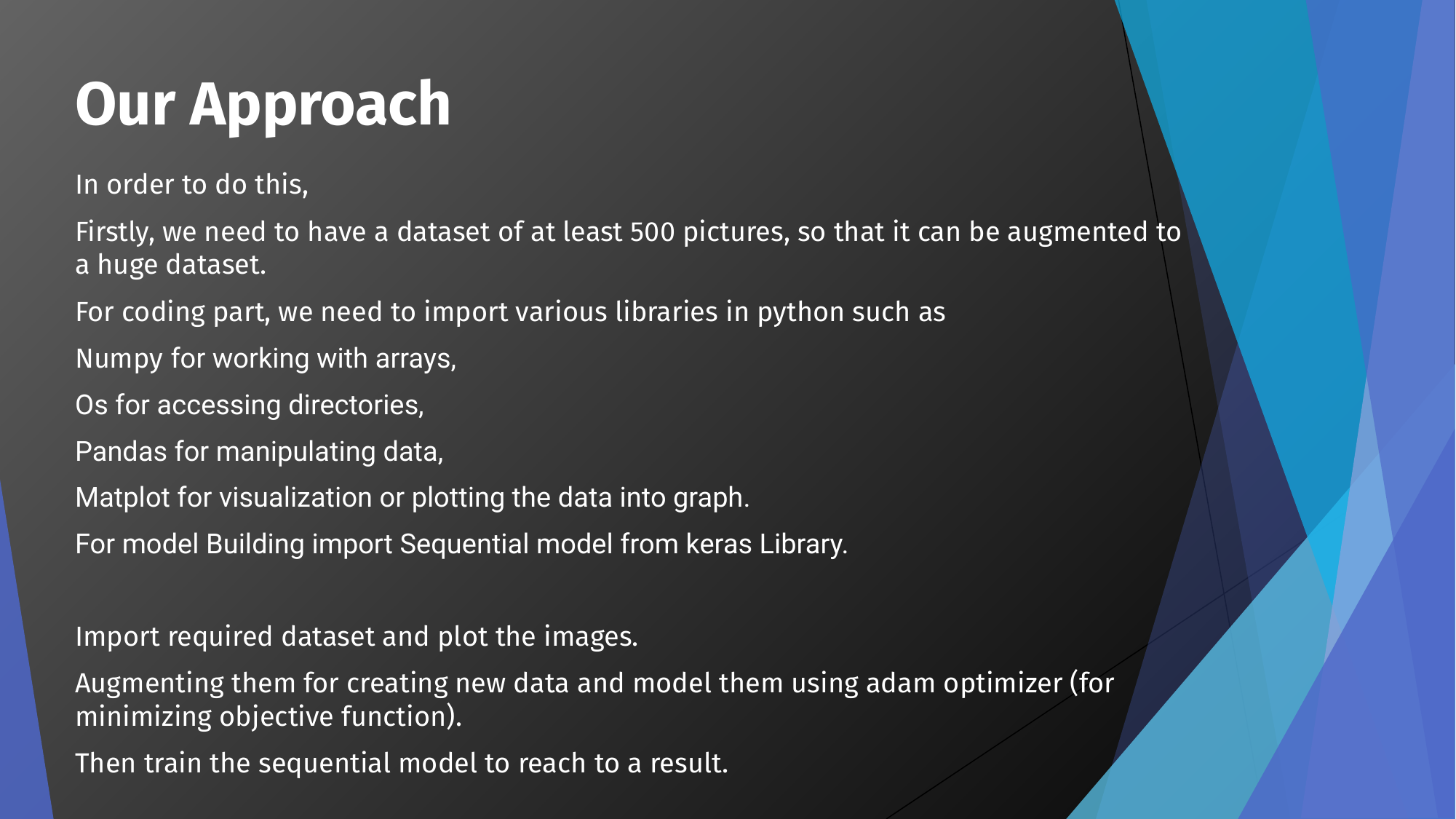

# Our Approach
In order to do this,
Firstly, we need to have a dataset of at least 500 pictures, so that it can be augmented to a huge dataset.
For coding part, we need to import various libraries in python such as
Numpy for working with arrays,
Os for accessing directories,
Pandas for manipulating data,
Matplot for visualization or plotting the data into graph.
For model Building import Sequential model from keras Library.

Import required dataset and plot the images.
Augmenting them for creating new data and model them using adam optimizer (for minimizing objective function).
Then train the sequential model to reach to a result.